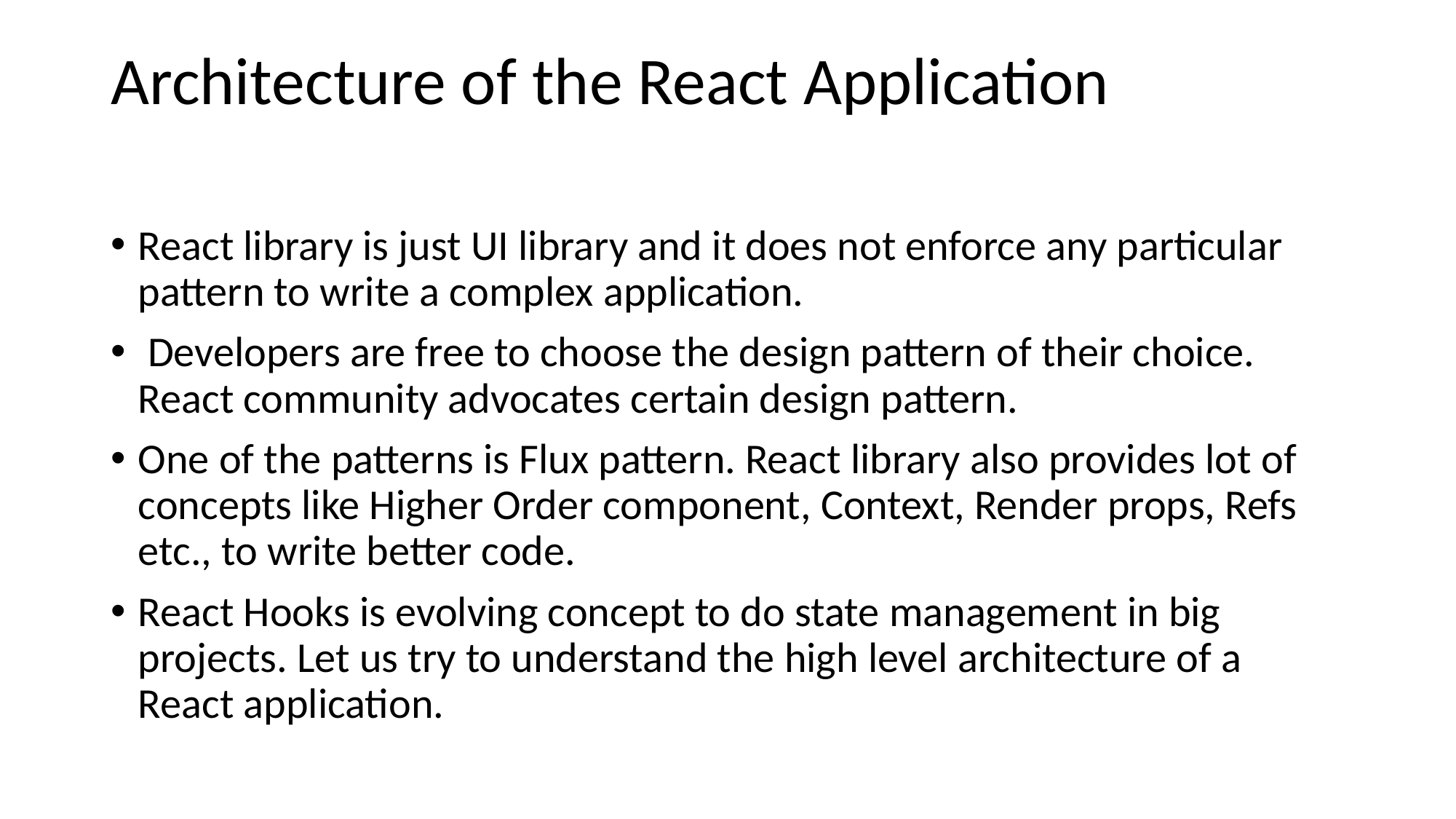

# Architecture of the React Application
React library is just UI library and it does not enforce any particular pattern to write a complex application.
 Developers are free to choose the design pattern of their choice. React community advocates certain design pattern.
One of the patterns is Flux pattern. React library also provides lot of concepts like Higher Order component, Context, Render props, Refs etc., to write better code.
React Hooks is evolving concept to do state management in big projects. Let us try to understand the high level architecture of a React application.